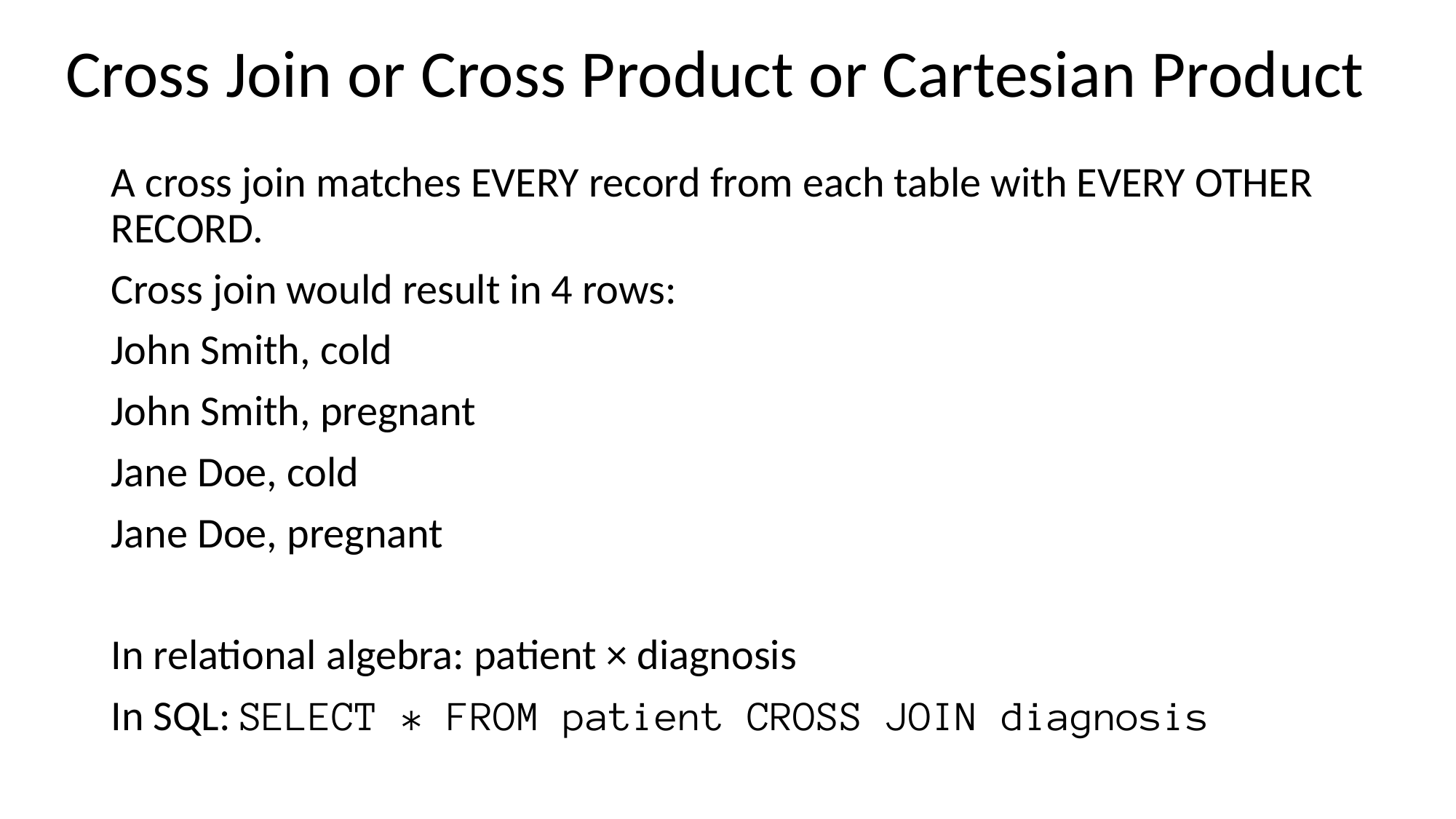

# Cross Join or Cross Product or Cartesian Product
A cross join matches EVERY record from each table with EVERY OTHER RECORD.
Cross join would result in 4 rows:
John Smith, cold
John Smith, pregnant
Jane Doe, cold
Jane Doe, pregnant

In relational algebra: patient × diagnosis
In SQL: SELECT * FROM patient CROSS JOIN diagnosis